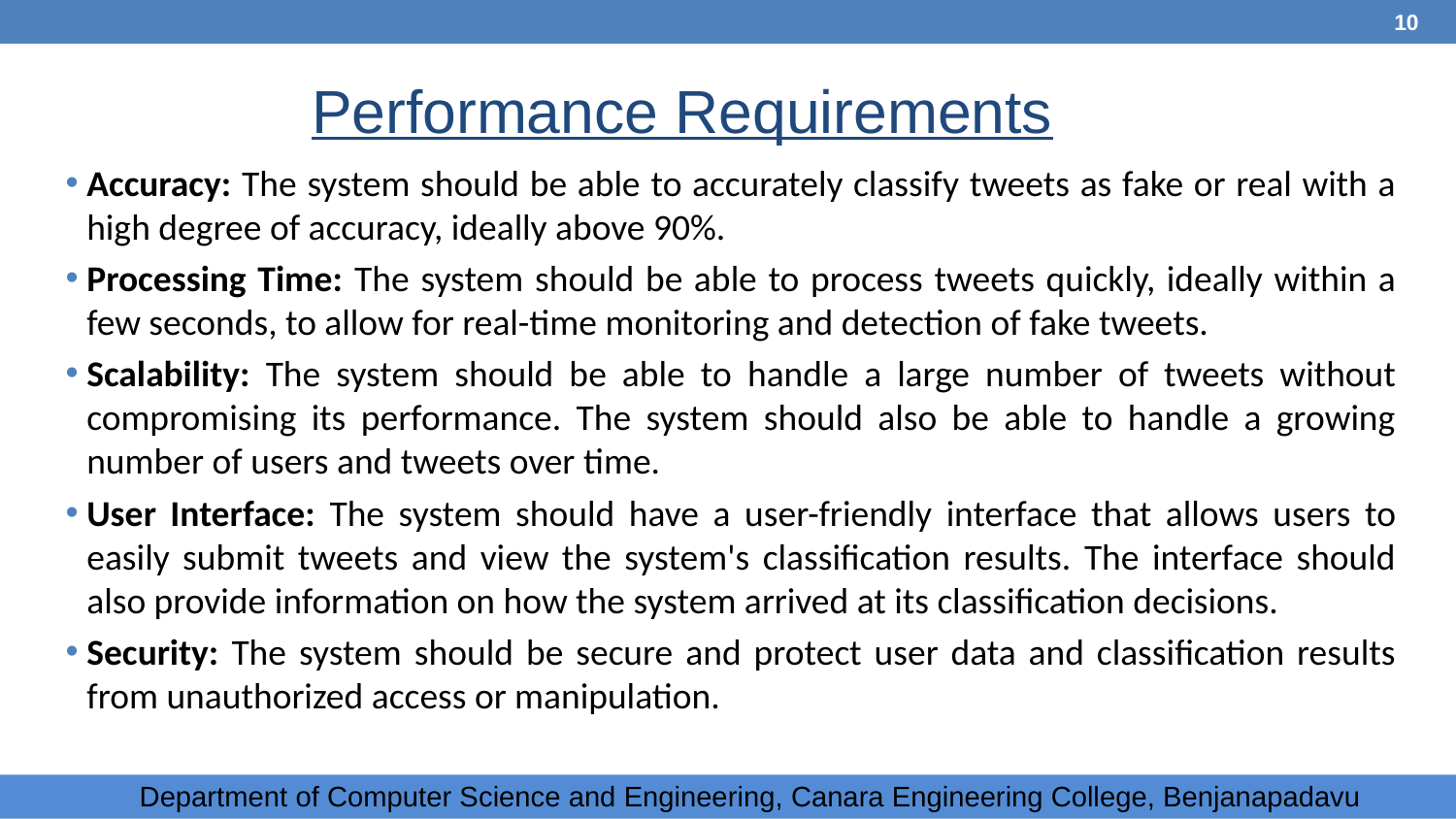

10
Performance Requirements
Accuracy: The system should be able to accurately classify tweets as fake or real with a high degree of accuracy, ideally above 90%.
Processing Time: The system should be able to process tweets quickly, ideally within a few seconds, to allow for real-time monitoring and detection of fake tweets.
Scalability: The system should be able to handle a large number of tweets without compromising its performance. The system should also be able to handle a growing number of users and tweets over time.
User Interface: The system should have a user-friendly interface that allows users to easily submit tweets and view the system's classification results. The interface should also provide information on how the system arrived at its classification decisions.
Security: The system should be secure and protect user data and classification results from unauthorized access or manipulation.